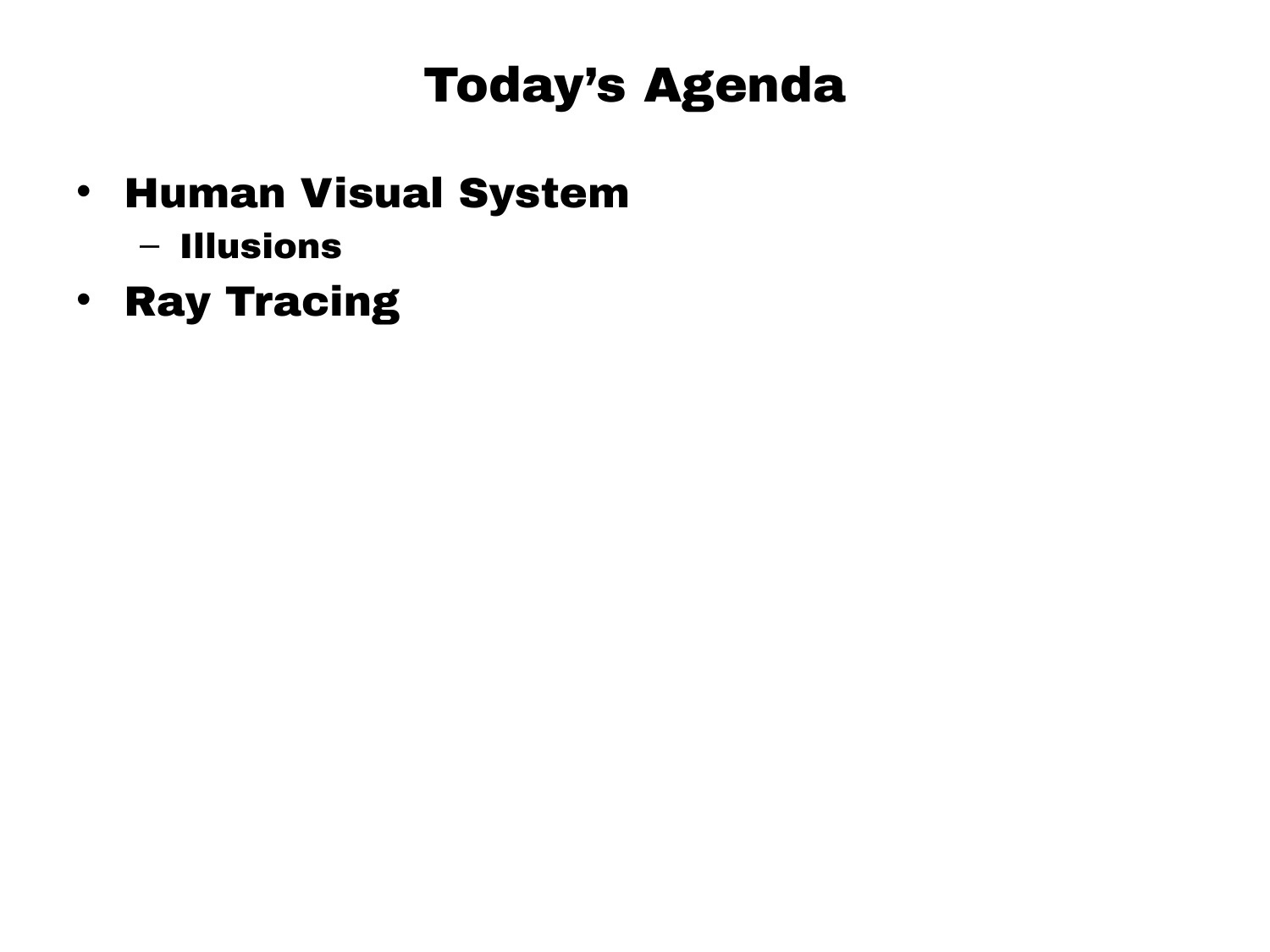

# Today’s Agenda
Human Visual System
Illusions
Ray Tracing